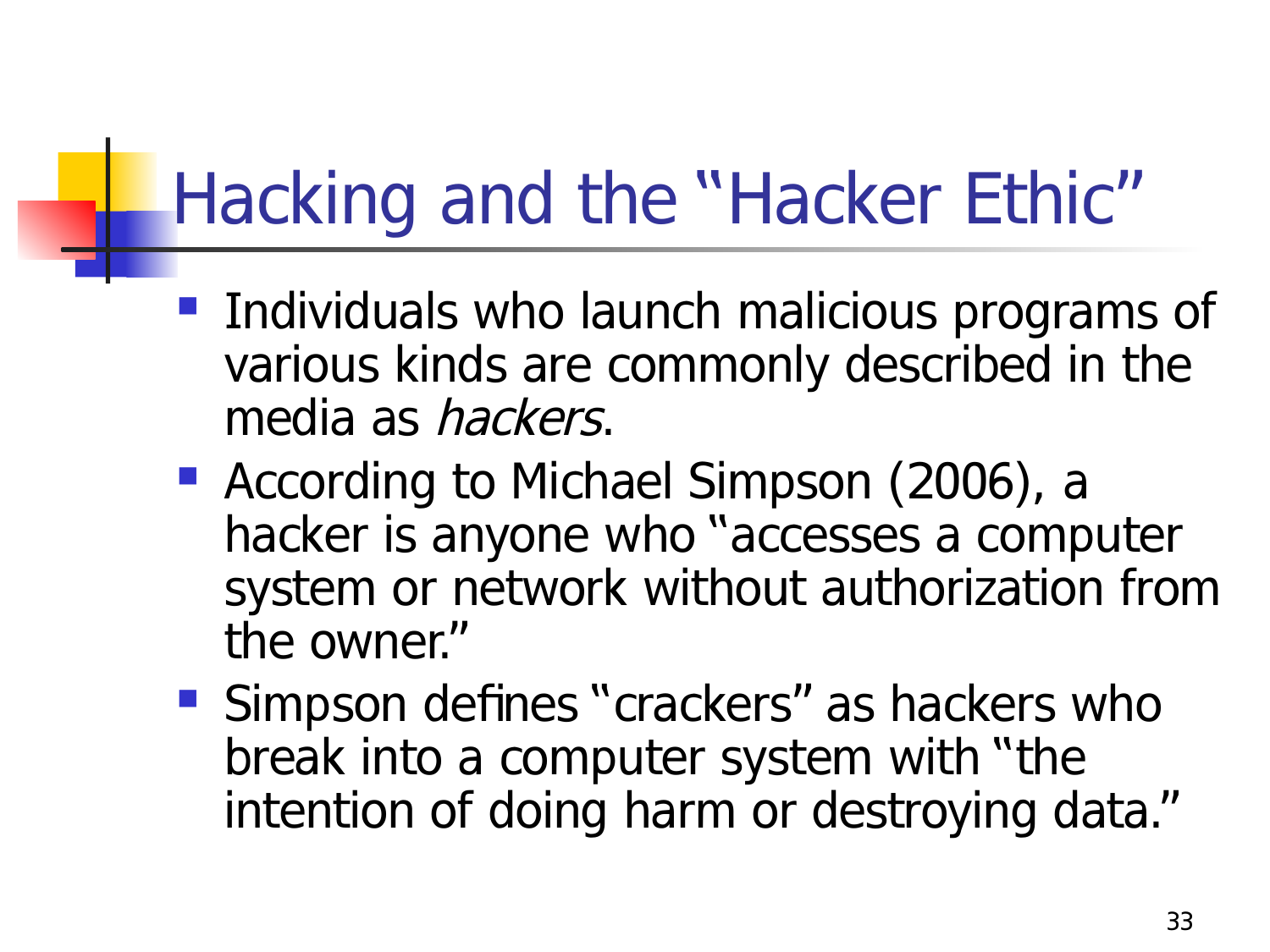

# Hacking and the “Hacker Ethic”
Individuals who launch malicious programs of various kinds are commonly described in the media as hackers.
According to Michael Simpson (2006), a hacker is anyone who “accesses a computer system or network without authorization from the owner.”
Simpson defines “crackers” as hackers who break into a computer system with “the intention of doing harm or destroying data.”
33